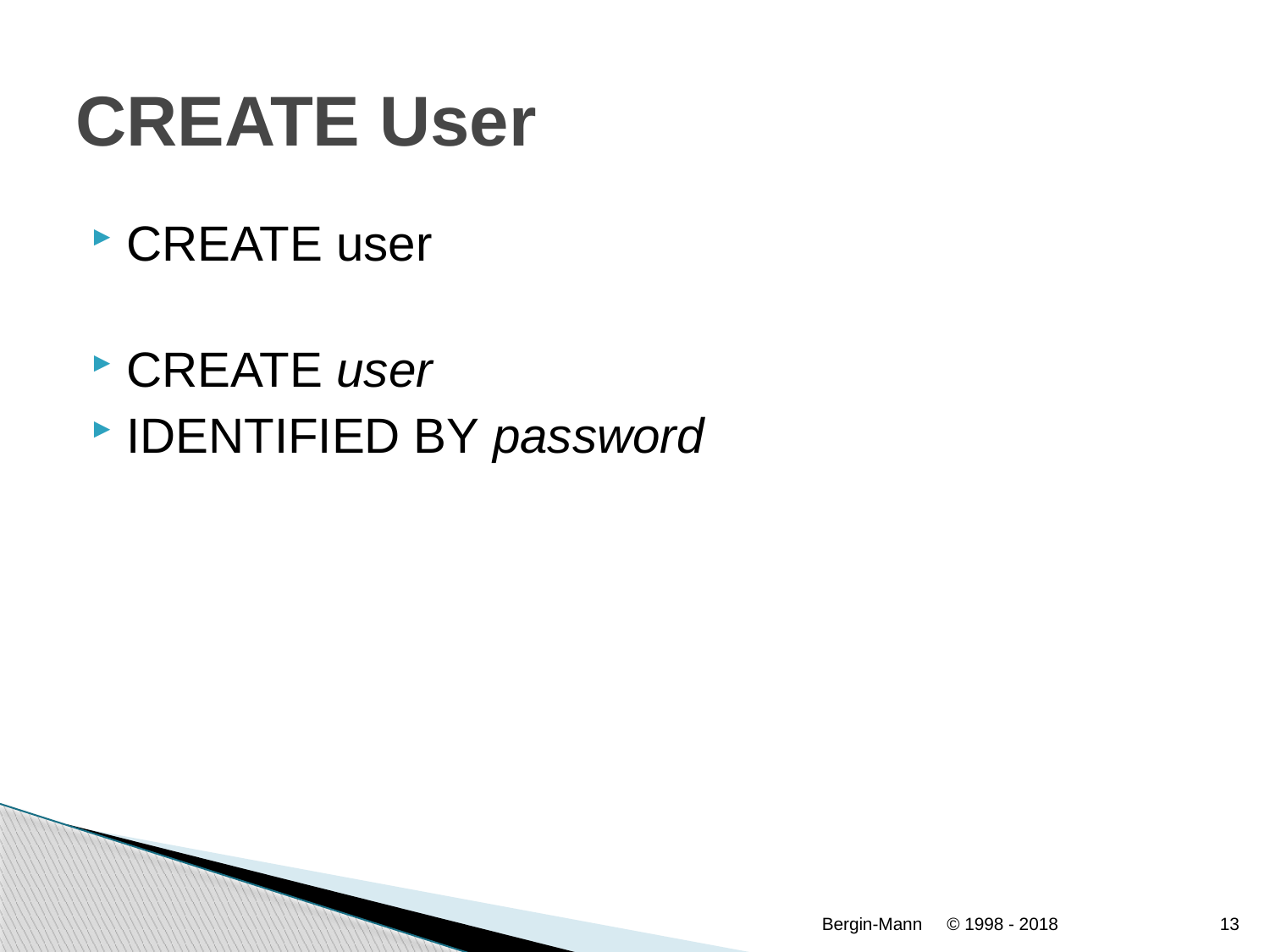

# CREATE User
CREATE user
CREATE user
IDENTIFIED BY password
Bergin-Mann
© 1998 - 2018
13